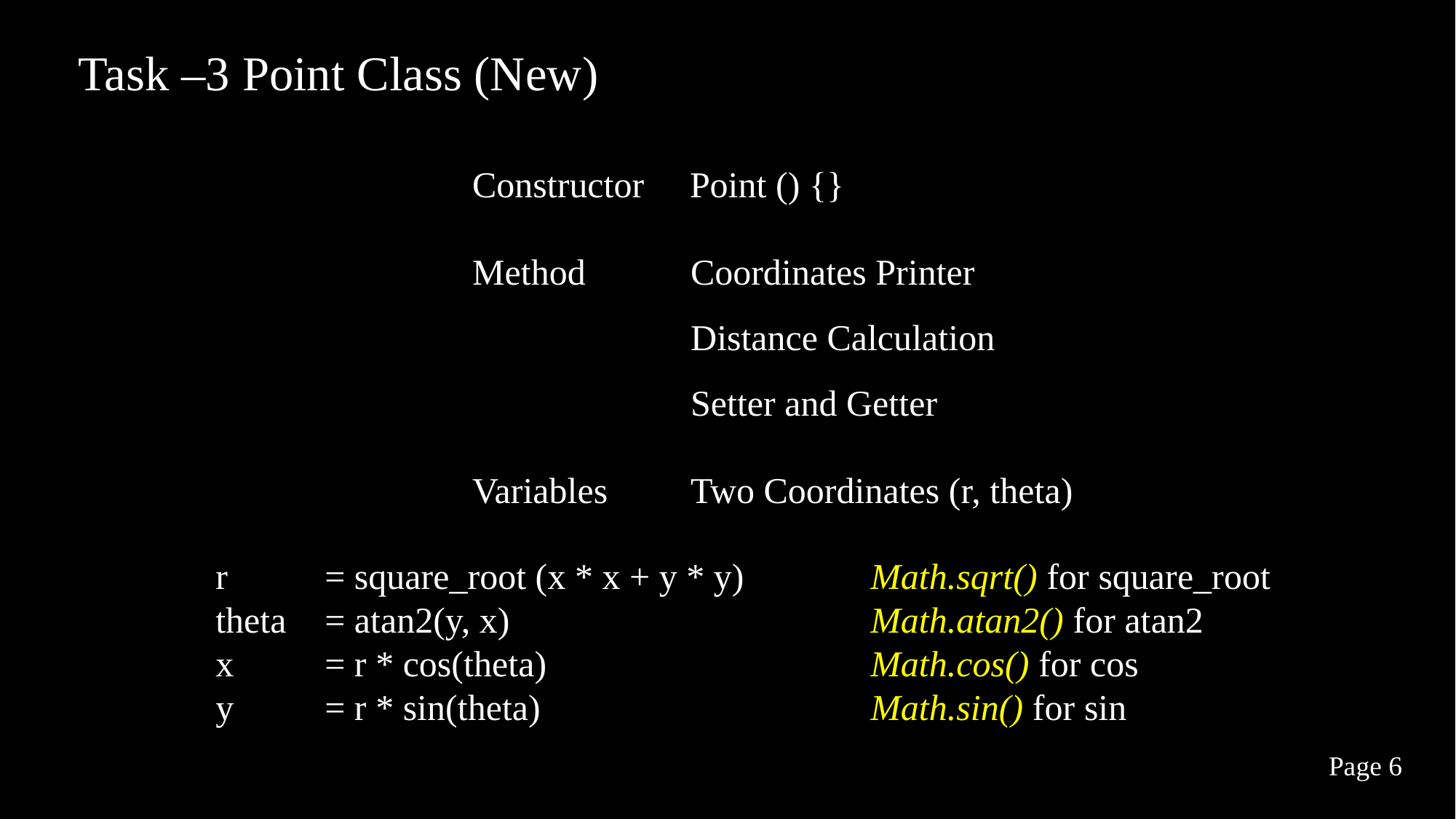

Task –3 Point Class (New)
Constructor     Point () {}
Method	Coordinates Printer
		Distance Calculation
		Setter and Getter
Variables	Two Coordinates (r, theta)
r 	= square_root (x * x + y * y)		Math.sqrt() for square_root
theta 	= atan2(y, x) 				Math.atan2() for atan2
x	= r * cos(theta)			Math.cos() for cos
y	= r * sin(theta)				Math.sin() for sin
Page 6